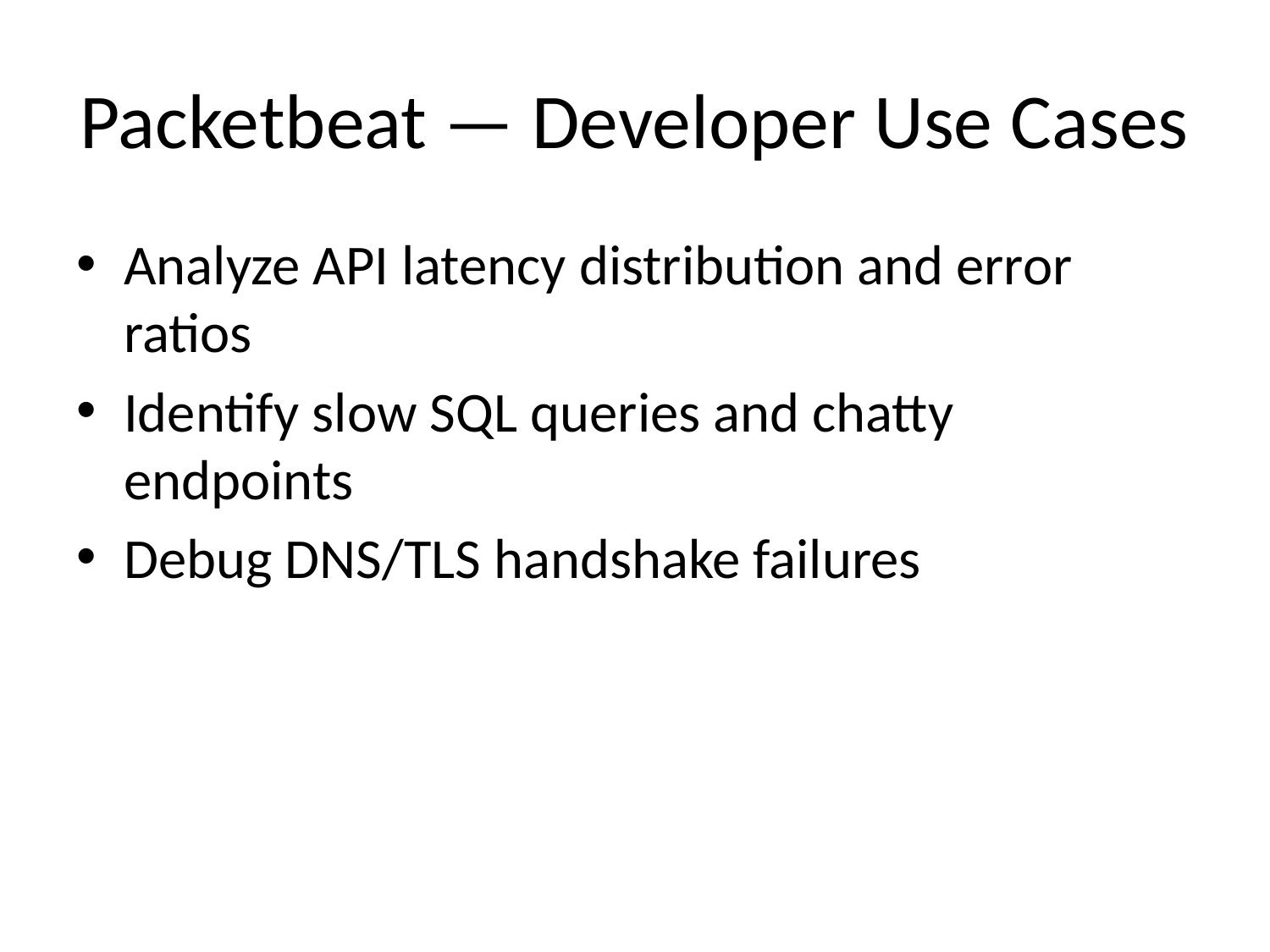

# Packetbeat — Developer Use Cases
Analyze API latency distribution and error ratios
Identify slow SQL queries and chatty endpoints
Debug DNS/TLS handshake failures